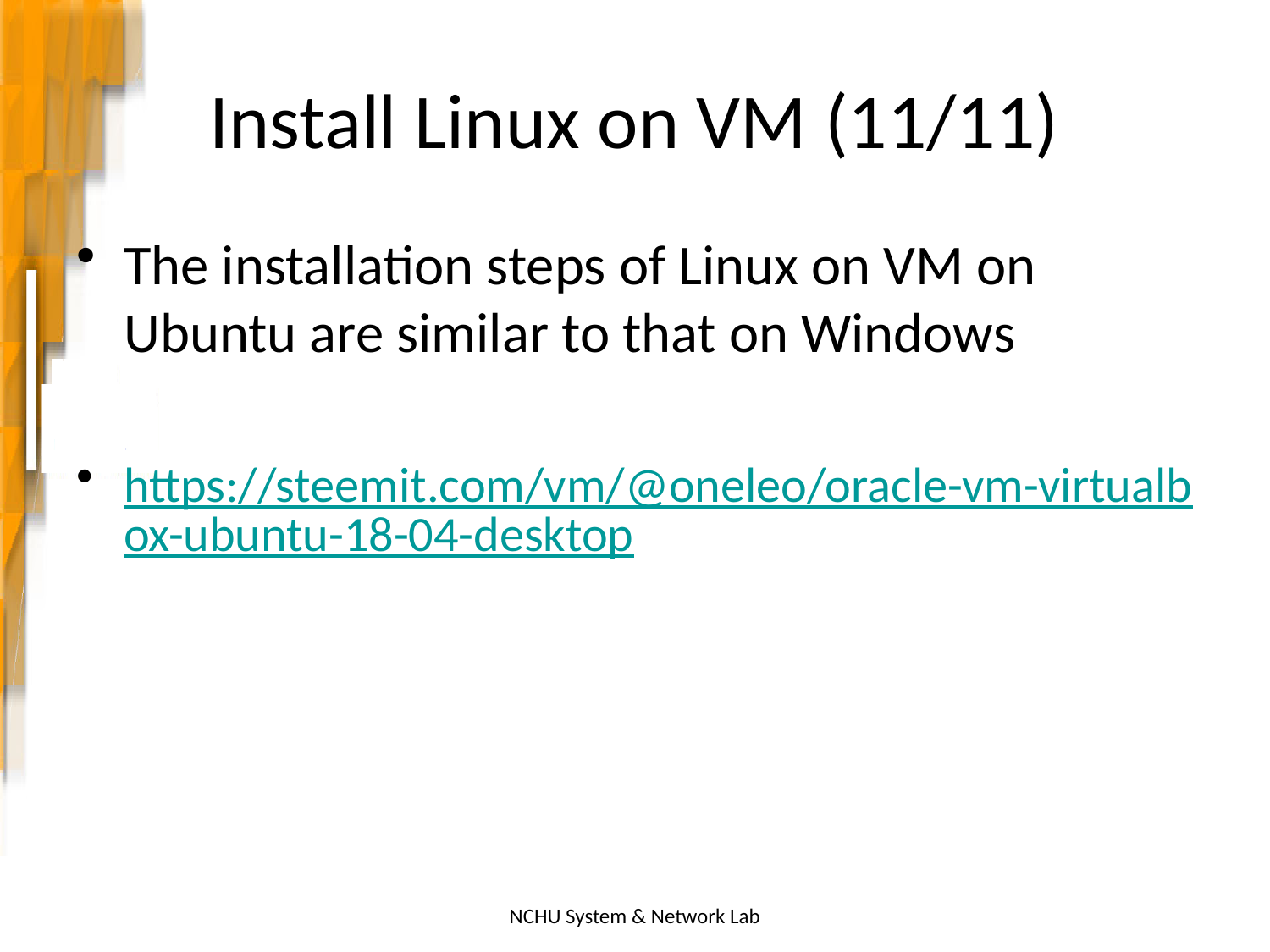

# Install Linux on VM (11/11)
The installation steps of Linux on VM on Ubuntu are similar to that on Windows

https://steemit.com/vm/@oneleo/oracle-vm-virtualbox-ubuntu-18-04-desktop
NCHU System & Network Lab